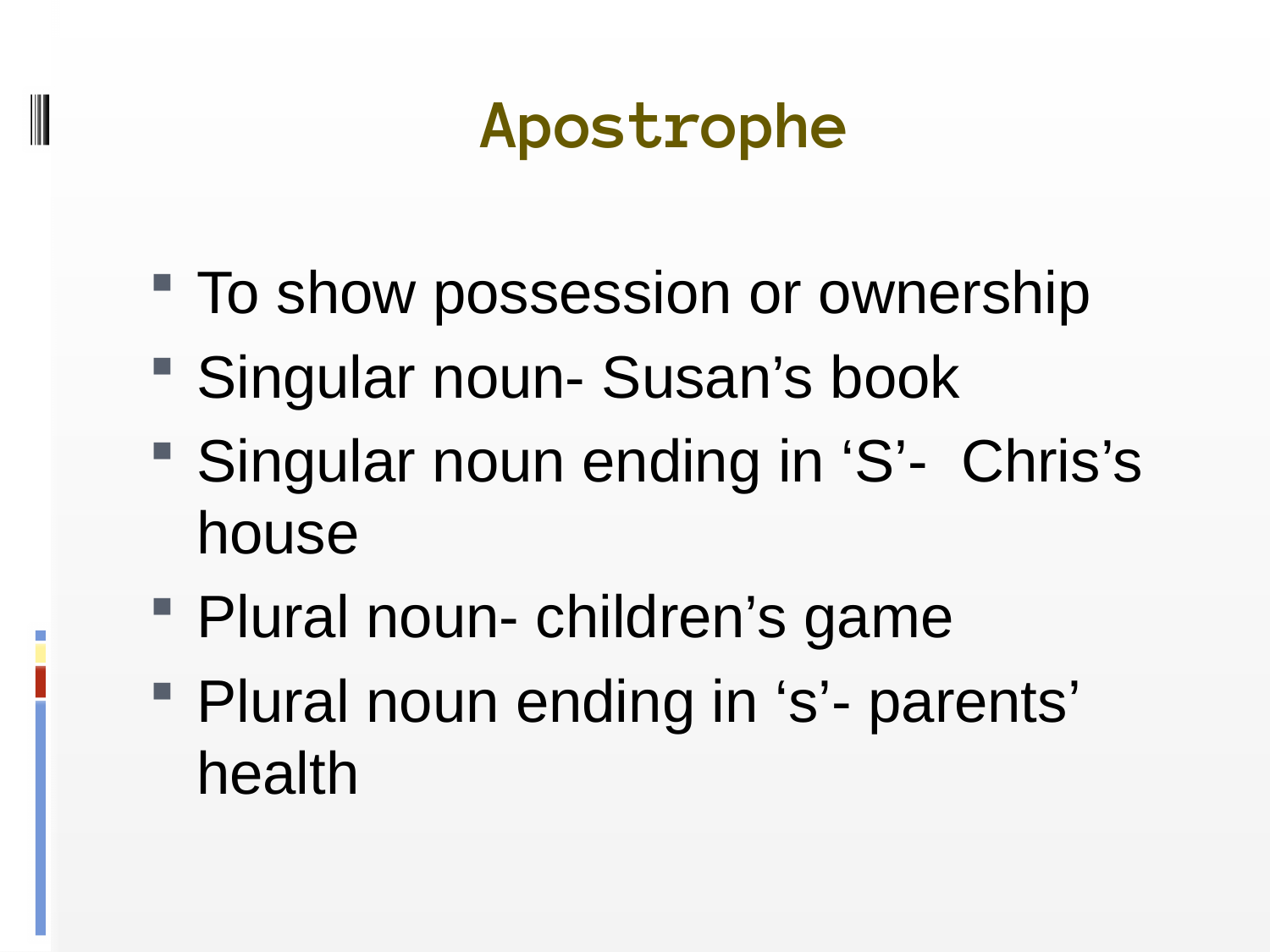

# Apostrophe
To show possession or ownership
Singular noun- Susan’s book
Singular noun ending in ‘S’-  Chris’s house
Plural noun- children’s game
Plural noun ending in ‘s’- parents’ health